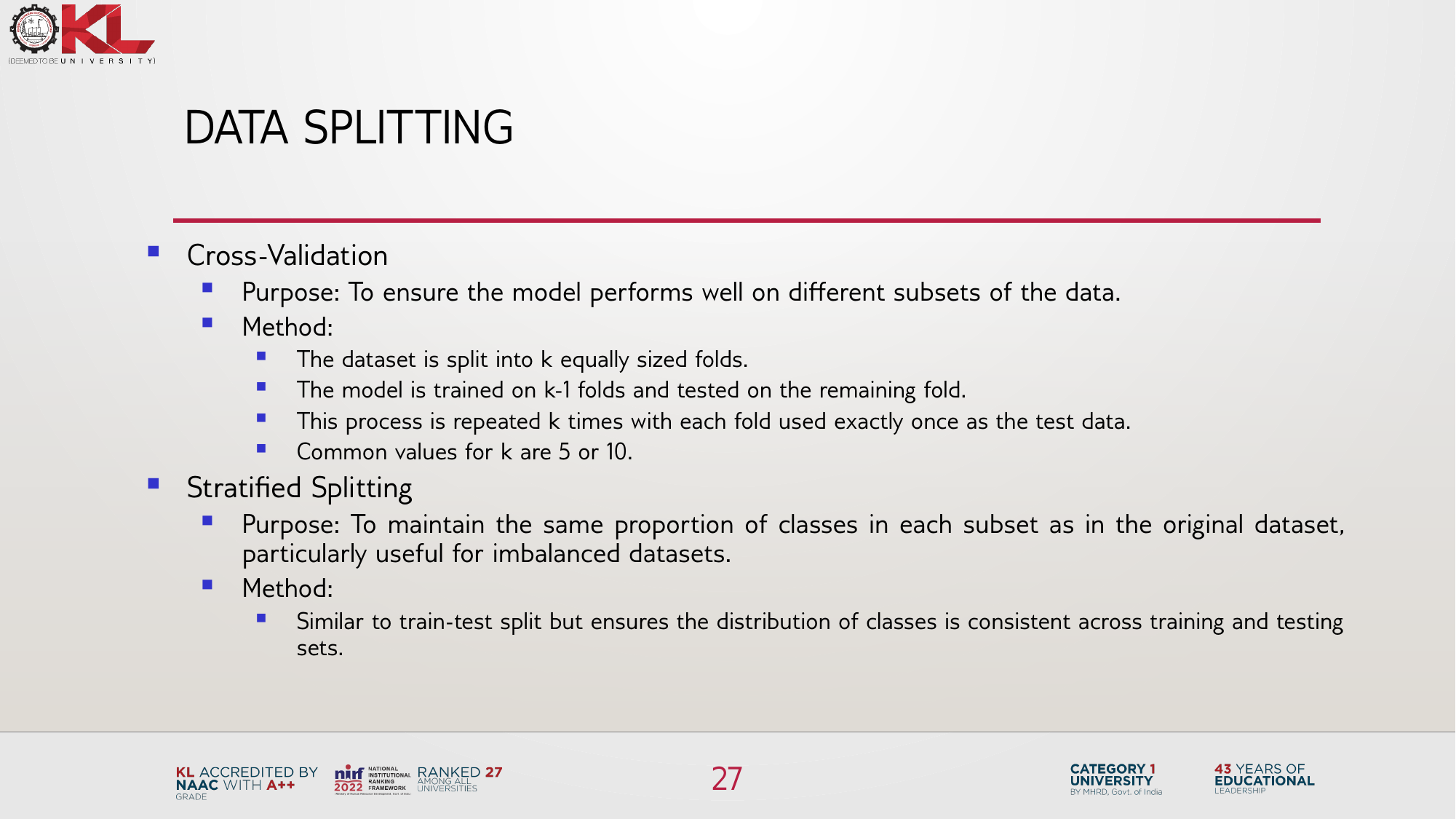

# Data splitting
Cross-Validation
Purpose: To ensure the model performs well on different subsets of the data.
Method:
The dataset is split into k equally sized folds.
The model is trained on k-1 folds and tested on the remaining fold.
This process is repeated k times with each fold used exactly once as the test data.
Common values for k are 5 or 10.
Stratified Splitting
Purpose: To maintain the same proportion of classes in each subset as in the original dataset, particularly useful for imbalanced datasets.
Method:
Similar to train-test split but ensures the distribution of classes is consistent across training and testing sets.

27